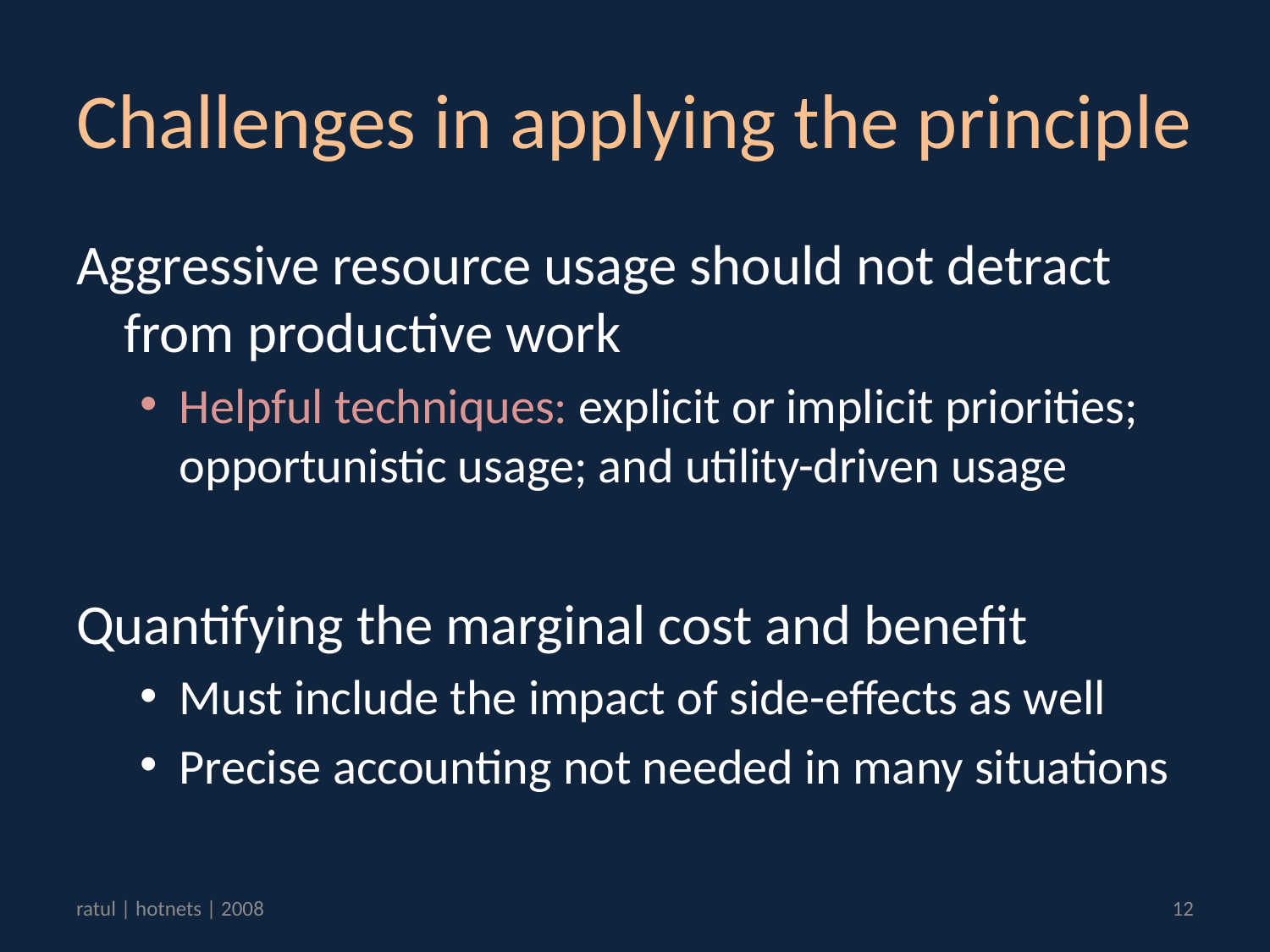

# Challenges in applying the principle
Aggressive resource usage should not detract from productive work
Helpful techniques: explicit or implicit priorities; opportunistic usage; and utility-driven usage

Quantifying the marginal cost and benefit
Must include the impact of side-effects as well
Precise accounting not needed in many situations
ratul | hotnets | 2008
12